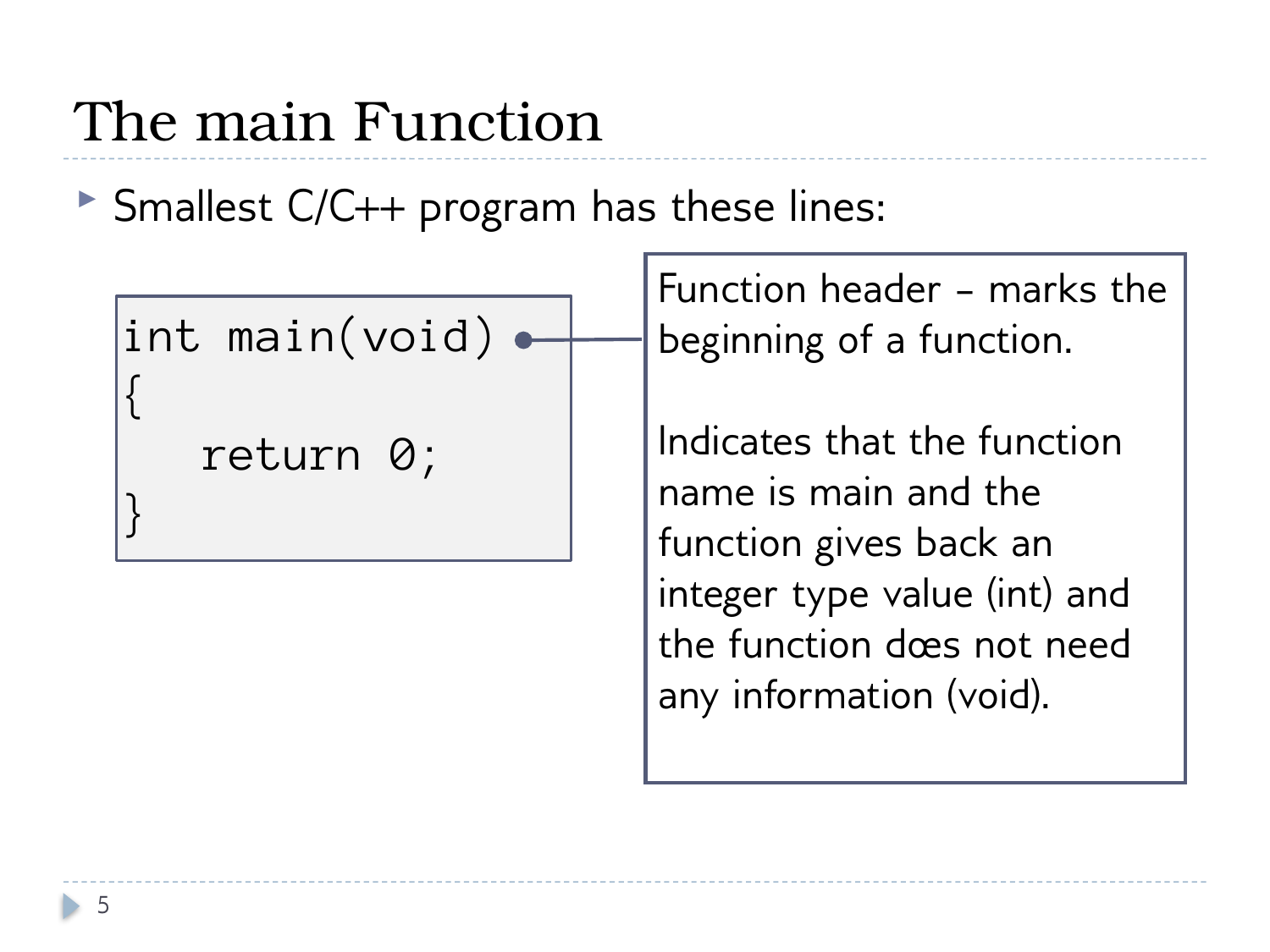

# The main Function
Smallest C/C++ program has these lines:

Function header – marks the beginning of a function.

Indicates that the function name is main and the function gives back an integer type value (int) and the function does not need any information (void).
int main(void)
{
   return 0;
}
5